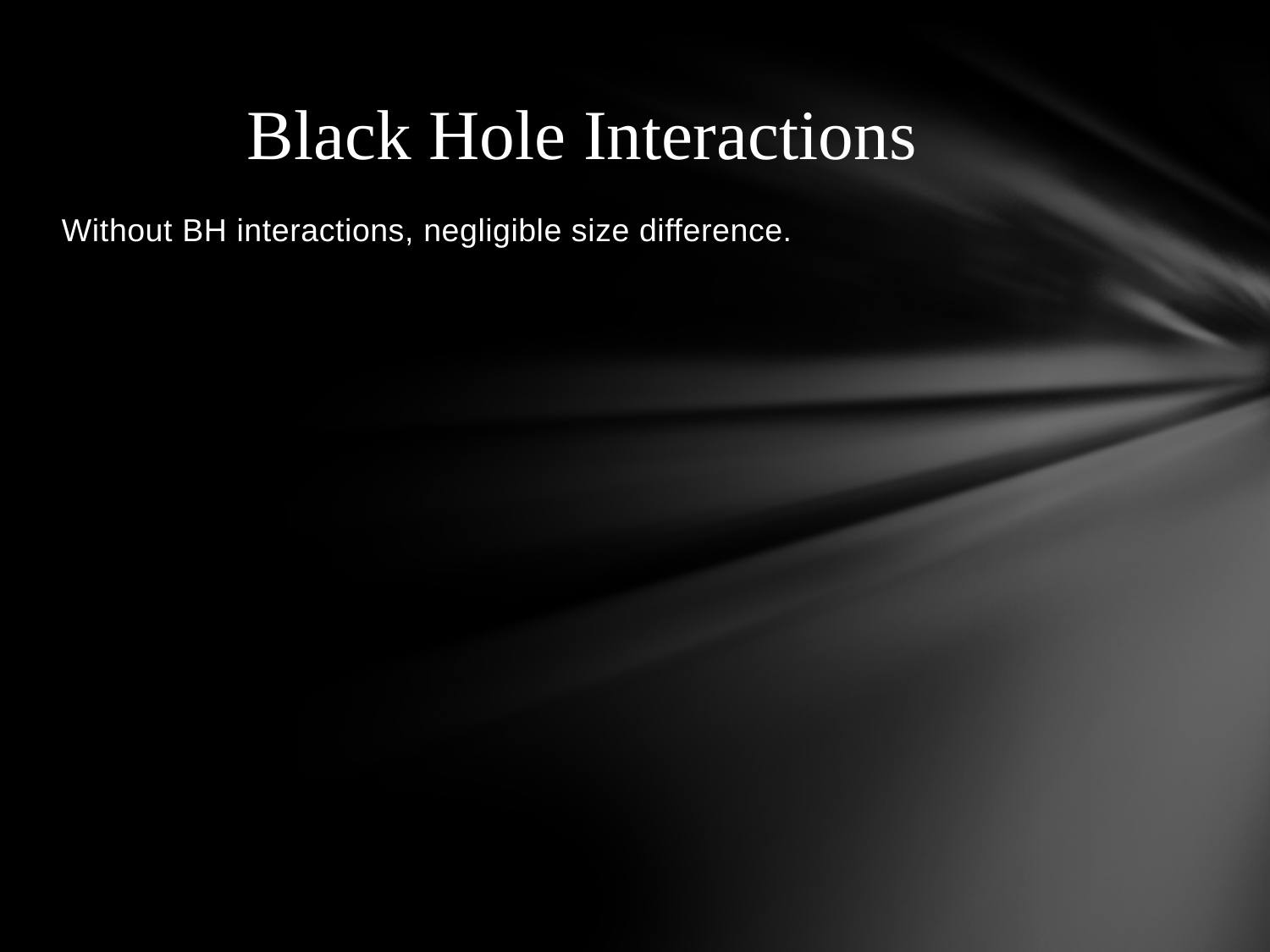

# Black Hole Interactions
Without BH interactions, negligible size difference.